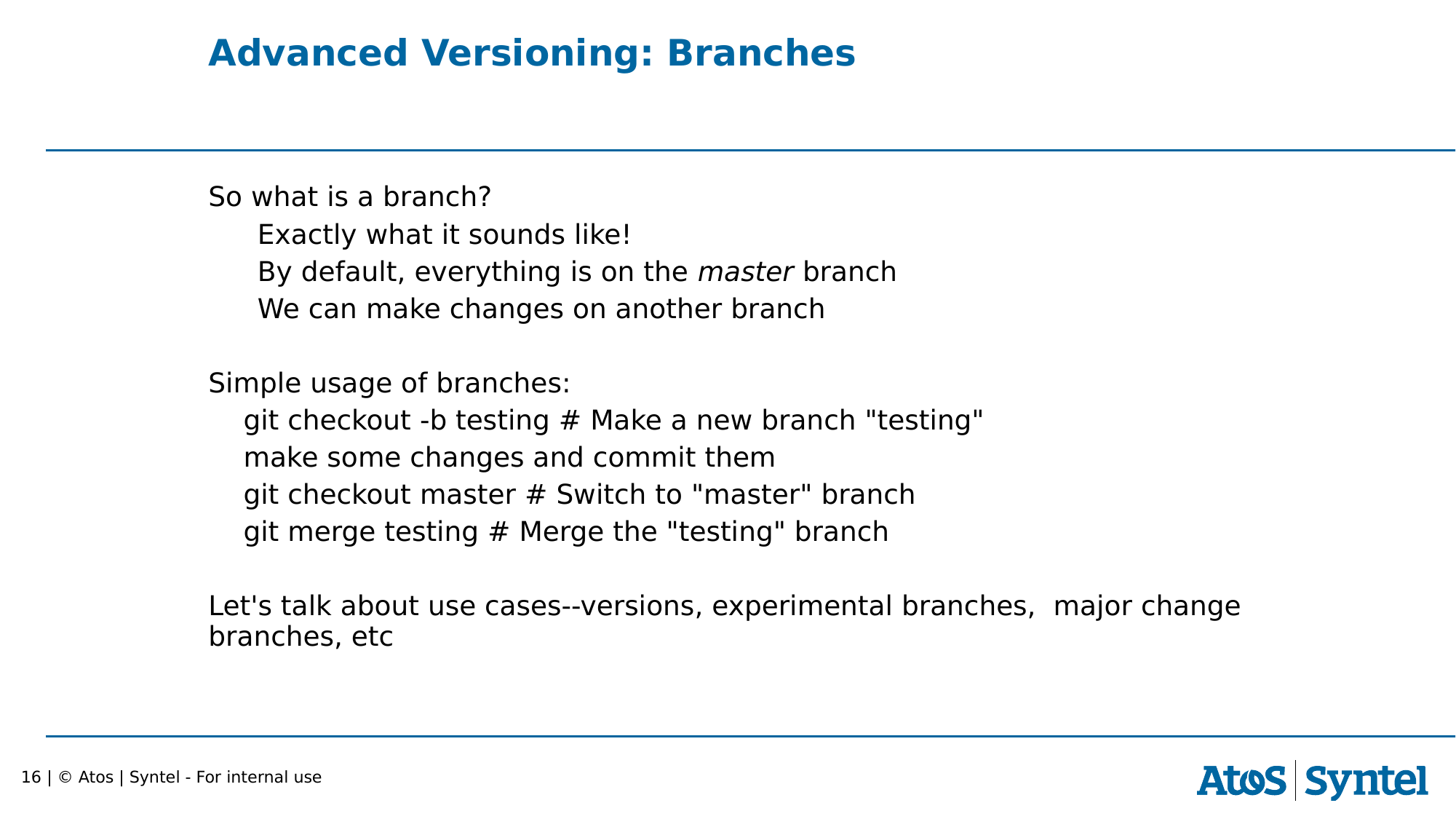

# Advanced Versioning: Branches
So what is a branch?
Exactly what it sounds like!
By default, everything is on the ﻿master branch
We can make changes on another branch

Simple usage of branches:
    git checkout -b testing # Make a new branch "testing"
    make some changes and commit them
    git checkout master # Switch to "master" branch
    git merge testing # Merge the "testing" branch

Let's talk about use cases--versions, experimental branches,  major change branches, etc